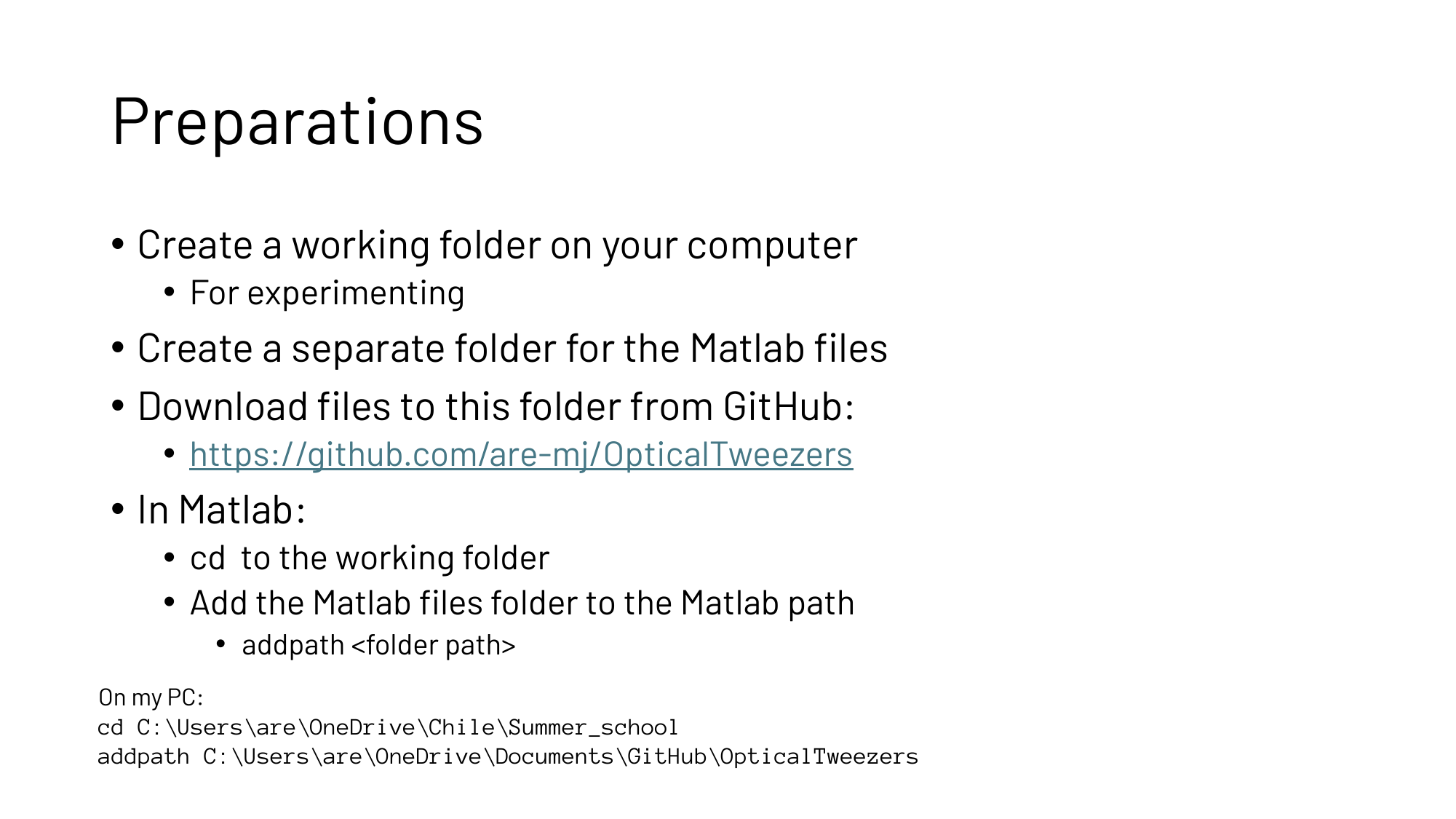

# Preparations
Create a working folder on your computer
For experimenting
Create a separate folder for the Matlab files
Download files to this folder from GitHub:
https://github.com/are-mj/OpticalTweezers
In Matlab:
cd  to the working folder
Add the Matlab files folder to the Matlab path
addpath <folder path>

On my PC:
cd C:\Users\are\OneDrive\Chile\Summer_school
addpath C:\Users\are\OneDrive\Documents\GitHub\OpticalTweezers